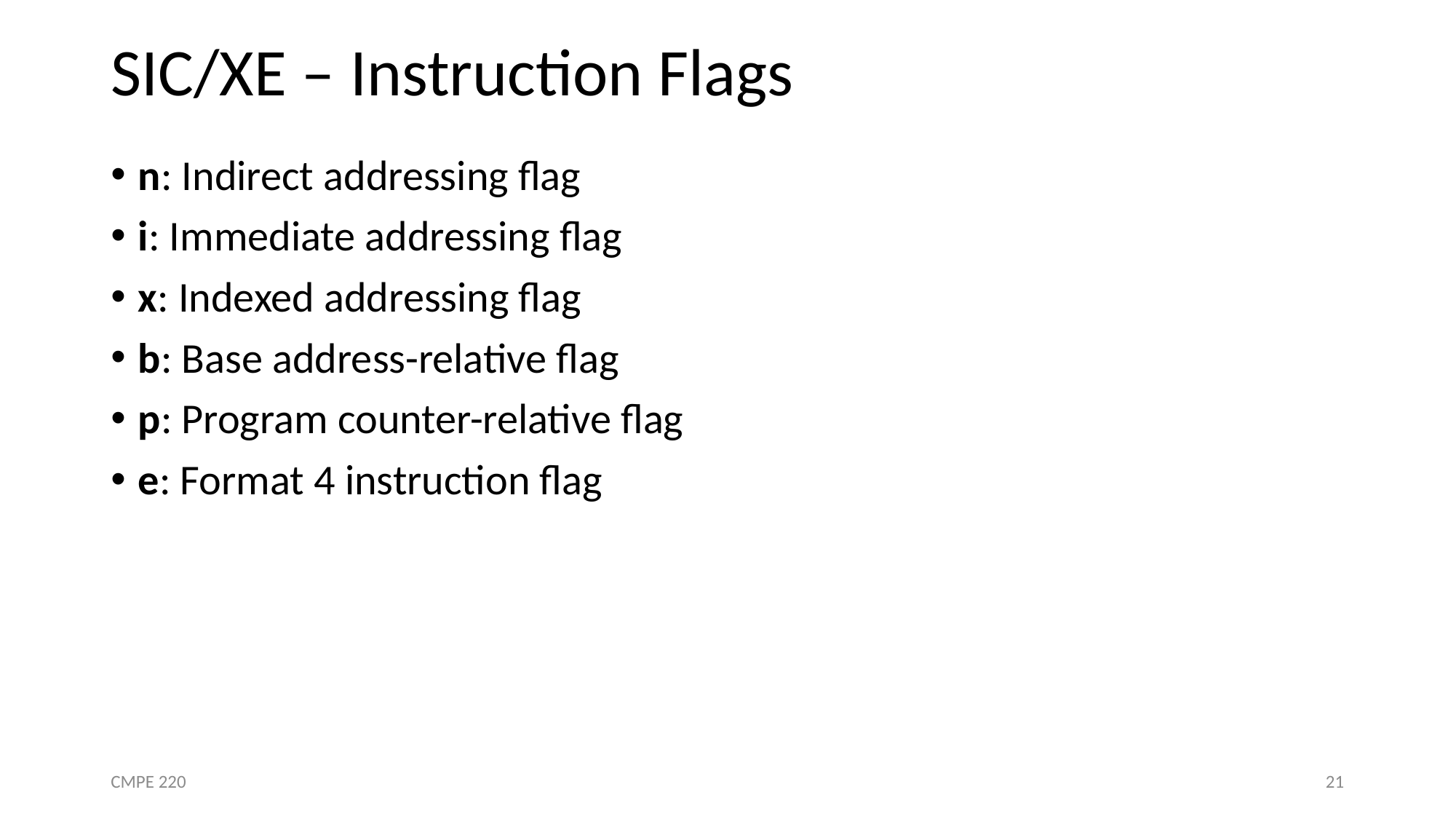

# SIC/XE – Instruction Flags
n: Indirect addressing flag
i: Immediate addressing flag
x: Indexed addressing flag
b: Base address-relative flag
p: Program counter-relative flag
e: Format 4 instruction flag

CMPE 220
21